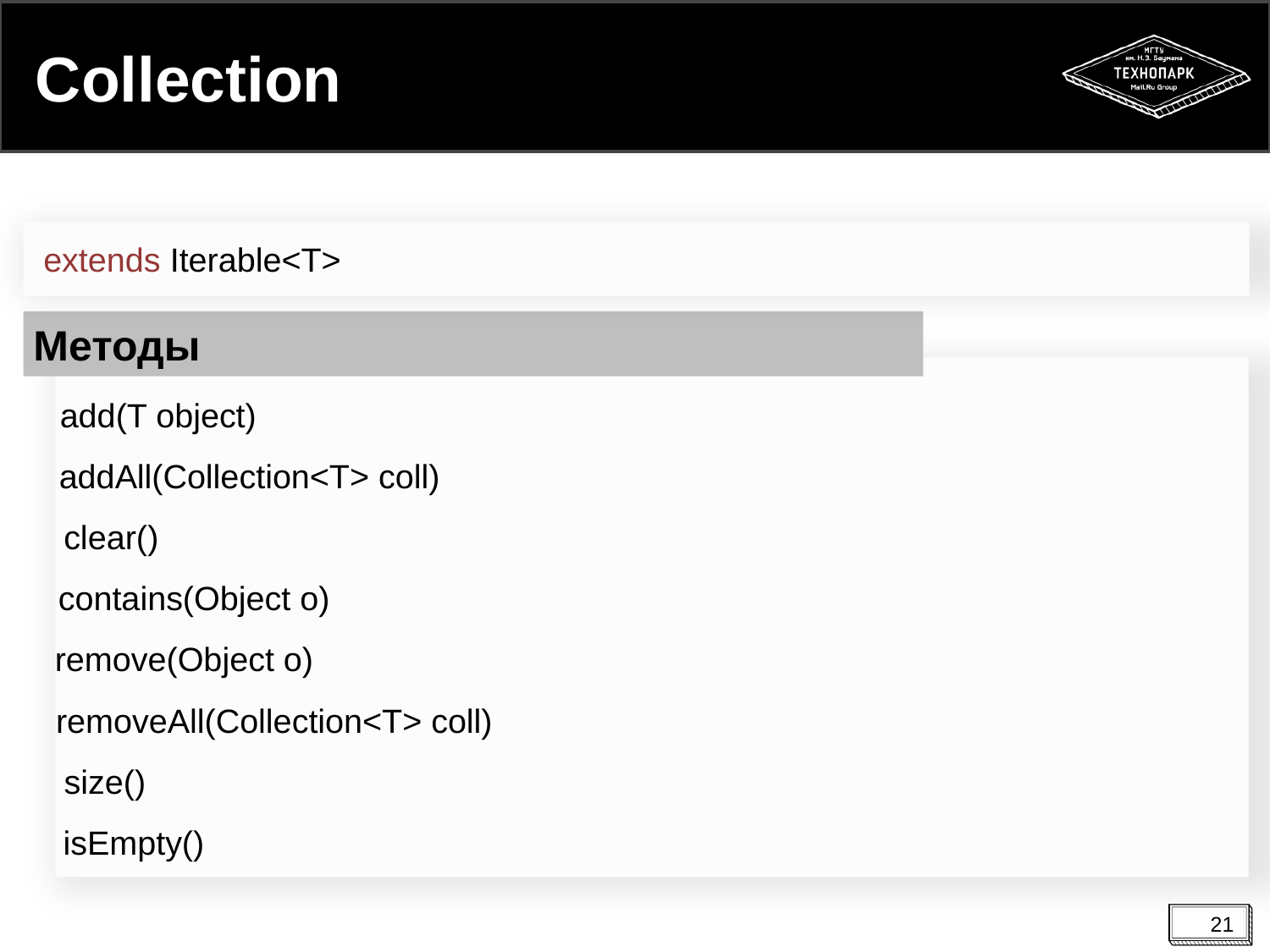

# Collection

extends Iterable<T>
Методы

add(T object)
addAll(Collection<T> coll)
clear()
contains(Object o)
remove(Object o)
removeAll(Collection<T> coll)
size()
isEmpty()
21